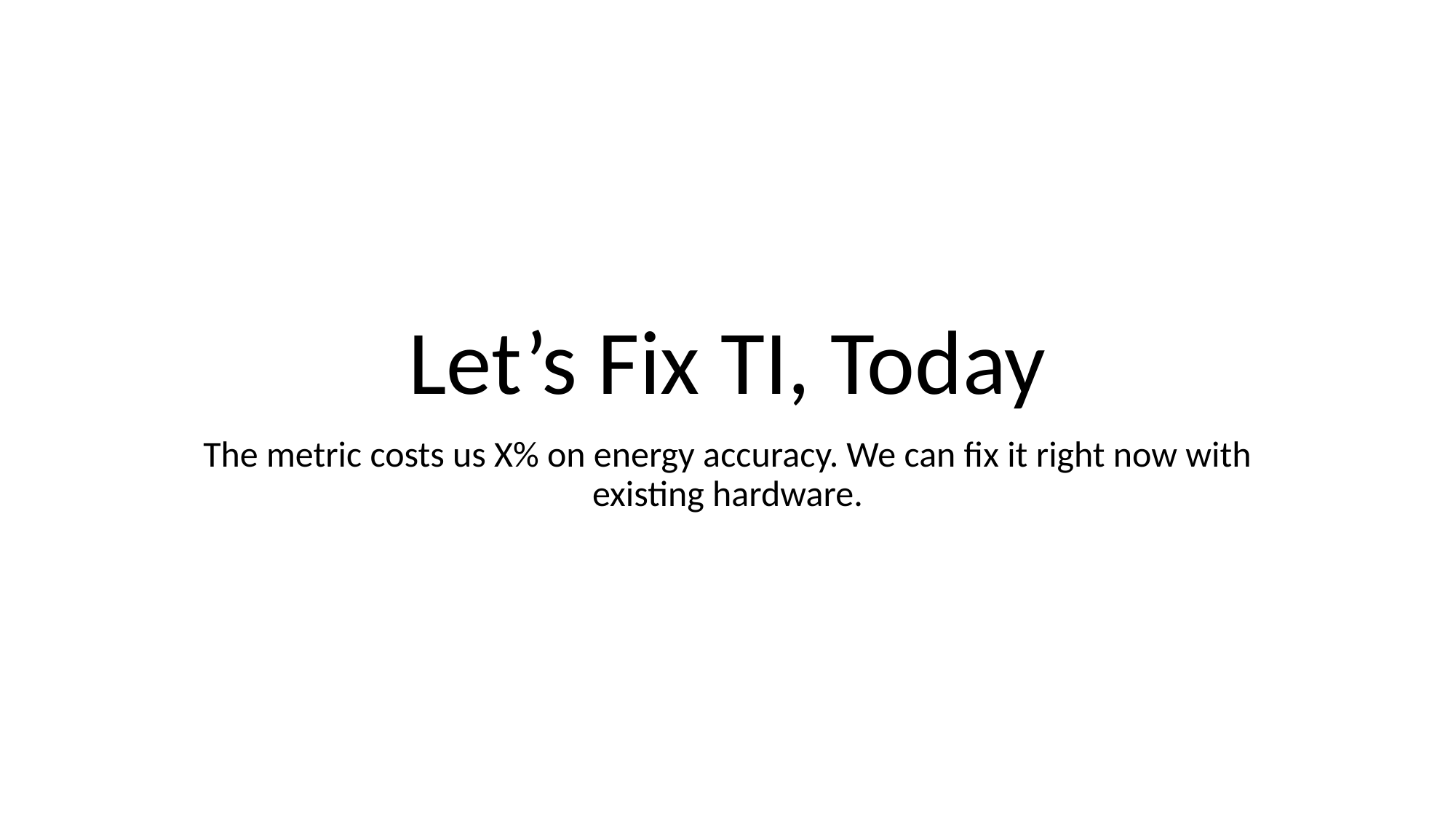

# Let’s Fix TI, Today
The metric costs us X% on energy accuracy. We can fix it right now with existing hardware.